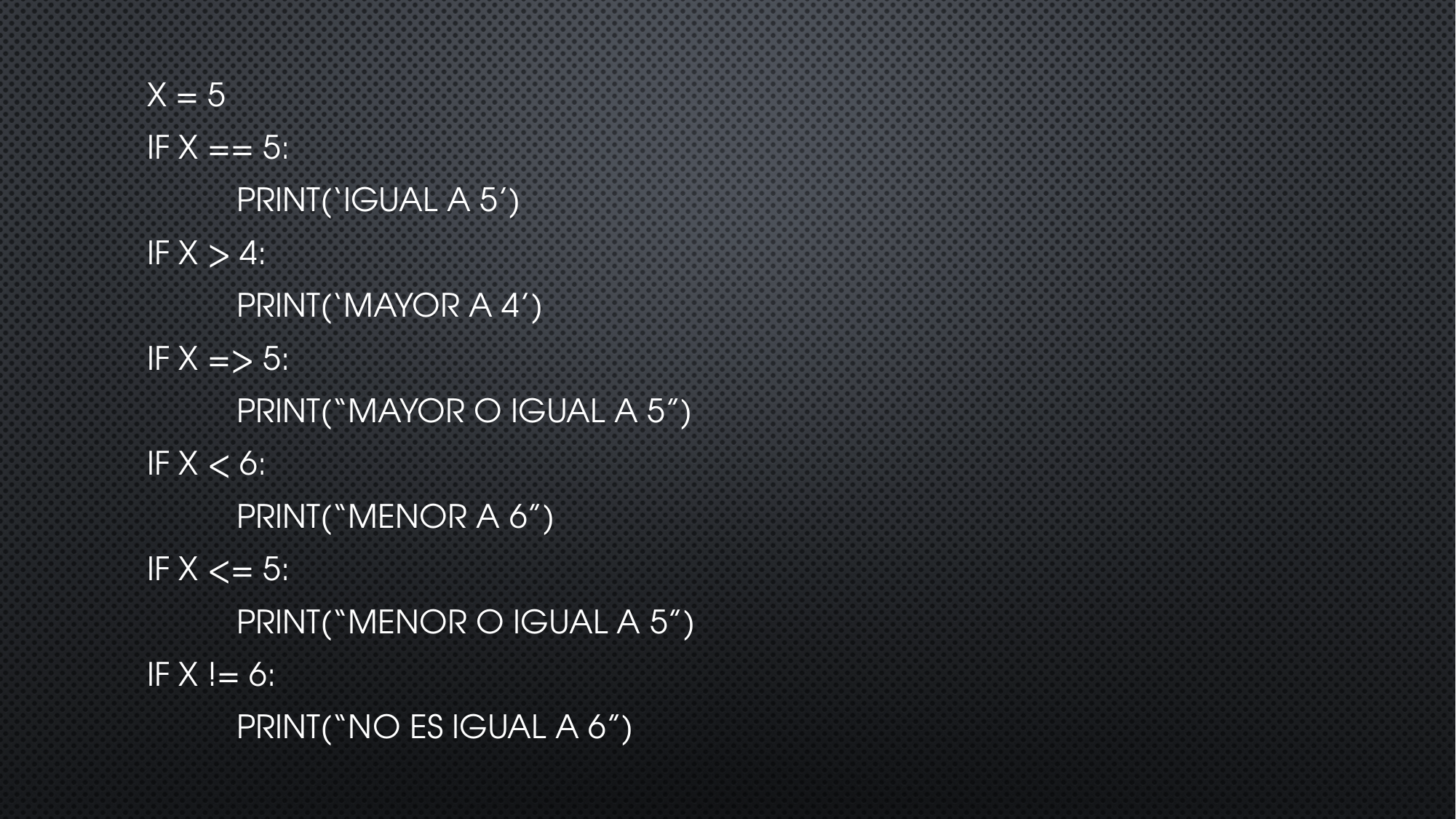

X = 5
If x == 5:
	Print(‘Igual a 5’)
If x > 4:
	Print(‘Mayor a 4’)
If x => 5:
	Print(“Mayor o igual a 5”)
If x < 6:
	Print(“Menor a 6”)
If x <= 5:
	Print(“Menor o igual a 5”)
If x != 6:
	Print(“No es igual a 6”)